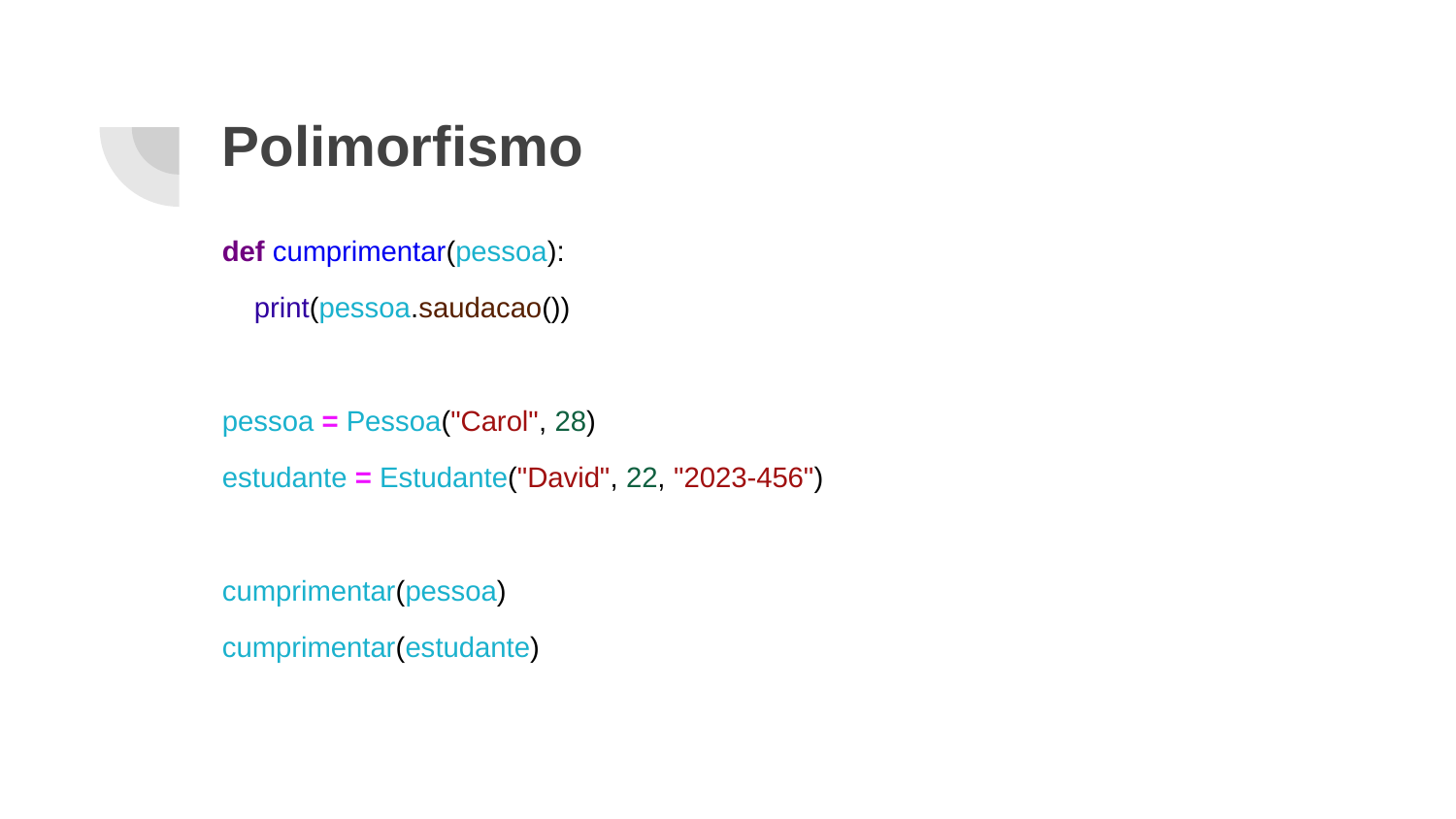

# Polimorfismo
def cumprimentar(pessoa):
    print(pessoa.saudacao())

pessoa = Pessoa("Carol", 28)
estudante = Estudante("David", 22, "2023-456")

cumprimentar(pessoa)
cumprimentar(estudante)